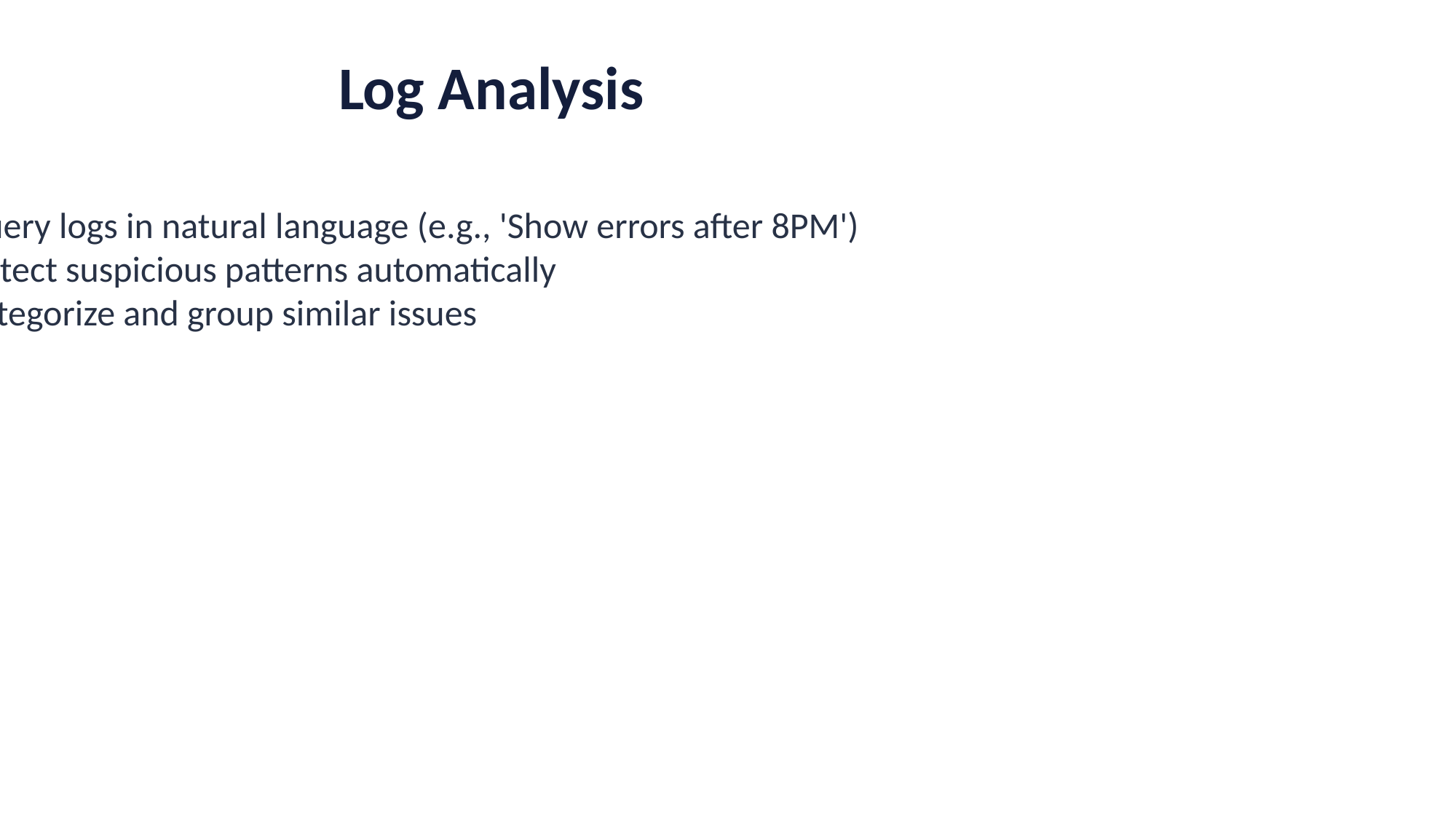

Log Analysis

Query logs in natural language (e.g., 'Show errors after 8PM')
Detect suspicious patterns automatically
Categorize and group similar issues